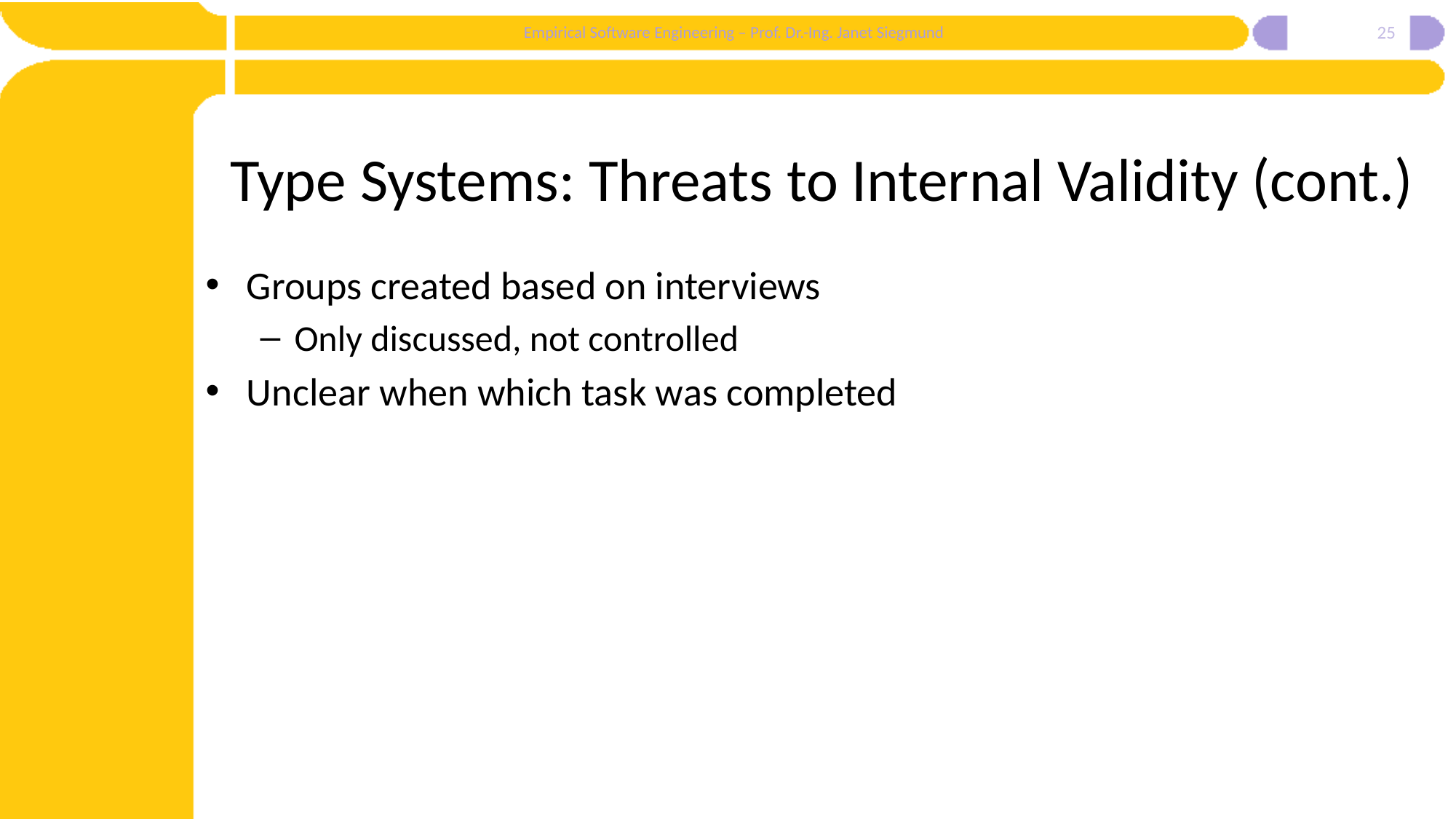

25
# Type Systems: Threats to Internal Validity (cont.)
Groups created based on interviews
Only discussed, not controlled
Unclear when which task was completed